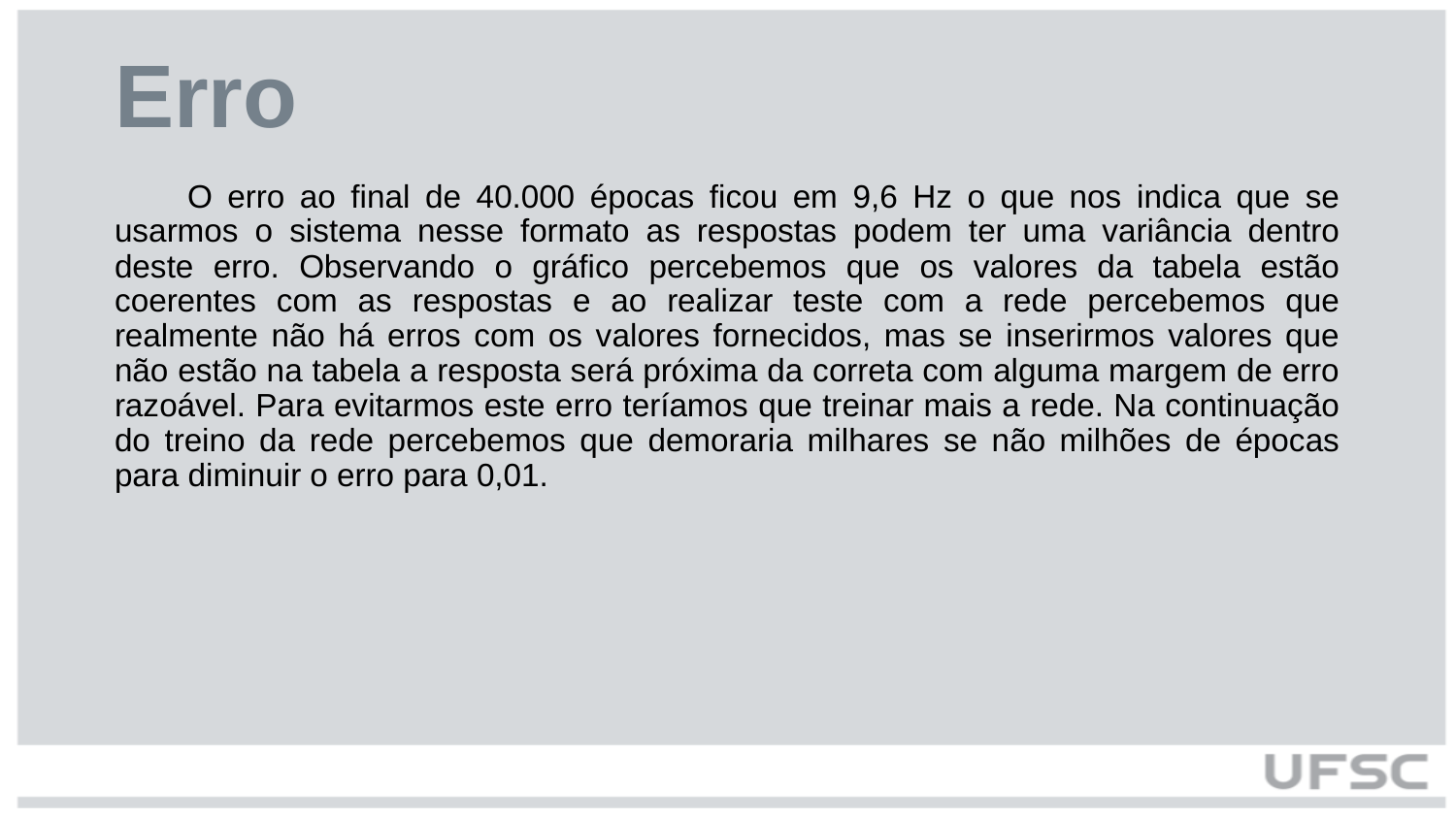

# Erro
O erro ao final de 40.000 épocas ficou em 9,6 Hz o que nos indica que se usarmos o sistema nesse formato as respostas podem ter uma variância dentro deste erro. Observando o gráfico percebemos que os valores da tabela estão coerentes com as respostas e ao realizar teste com a rede percebemos que realmente não há erros com os valores fornecidos, mas se inserirmos valores que não estão na tabela a resposta será próxima da correta com alguma margem de erro razoável. Para evitarmos este erro teríamos que treinar mais a rede. Na continuação do treino da rede percebemos que demoraria milhares se não milhões de épocas para diminuir o erro para 0,01.